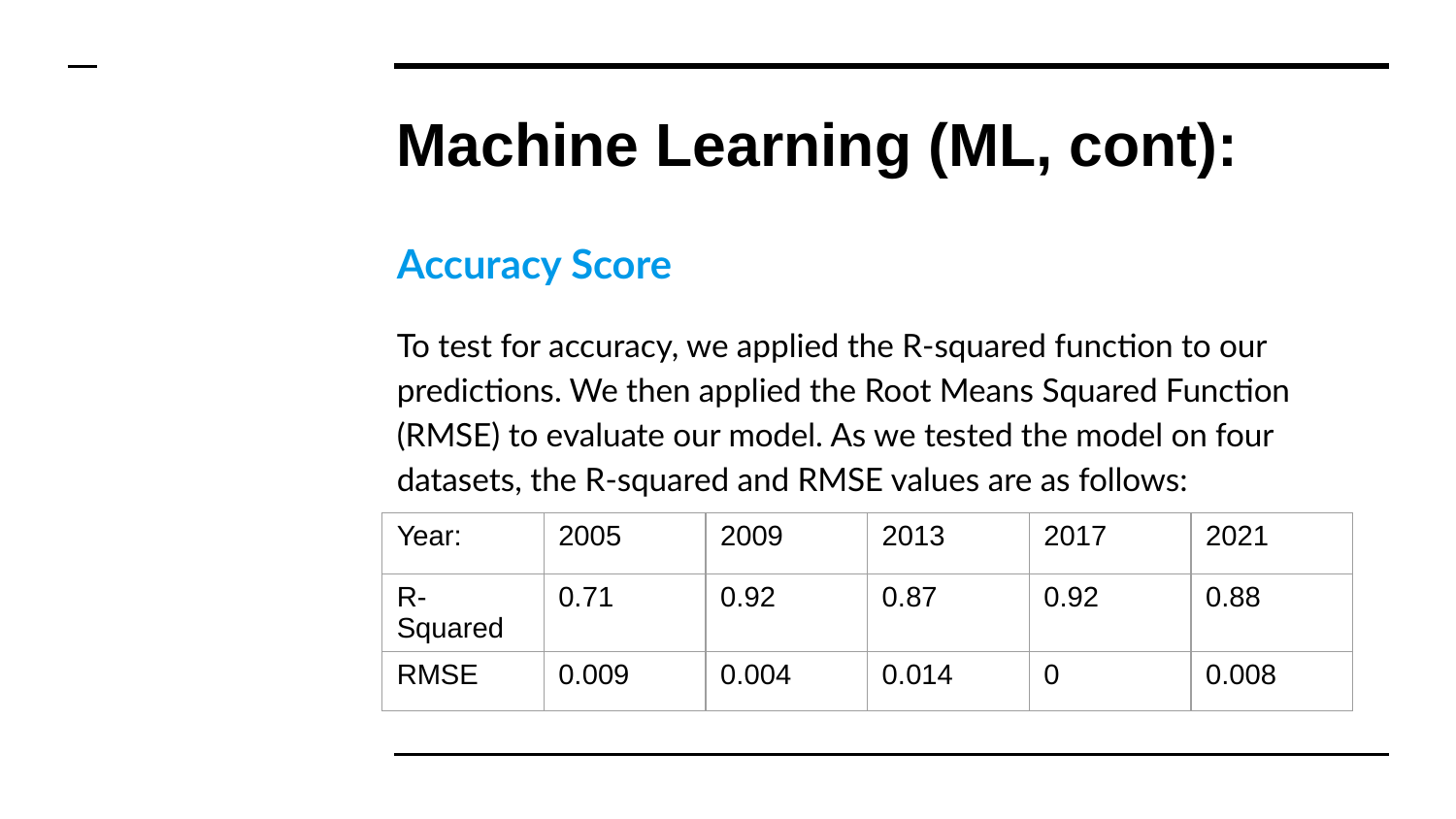

# Machine Learning (ML, cont):
Accuracy Score
To test for accuracy, we applied the R-squared function to our predictions. We then applied the Root Means Squared Function (RMSE) to evaluate our model. As we tested the model on four datasets, the R-squared and RMSE values are as follows:
| Year: | 2005 | 2009 | 2013 | 2017 | 2021 |
| --- | --- | --- | --- | --- | --- |
| R-Squared | 0.71 | 0.92 | 0.87 | 0.92 | 0.88 |
| RMSE | 0.009 | 0.004 | 0.014 | 0 | 0.008 |